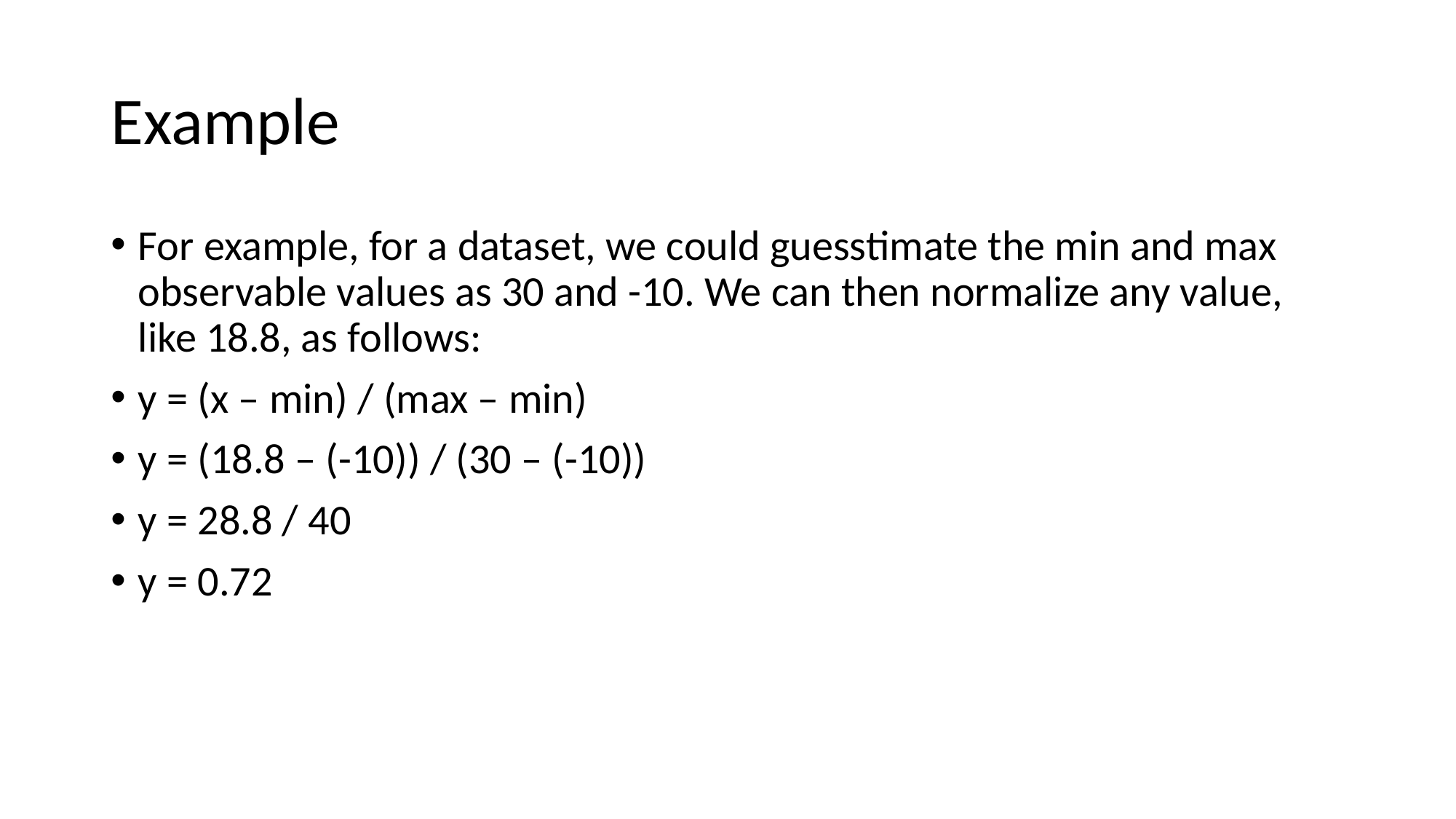

# Example
For example, for a dataset, we could guesstimate the min and max observable values as 30 and -10. We can then normalize any value, like 18.8, as follows:
y = (x – min) / (max – min)
y = (18.8 – (-10)) / (30 – (-10))
y = 28.8 / 40
y = 0.72